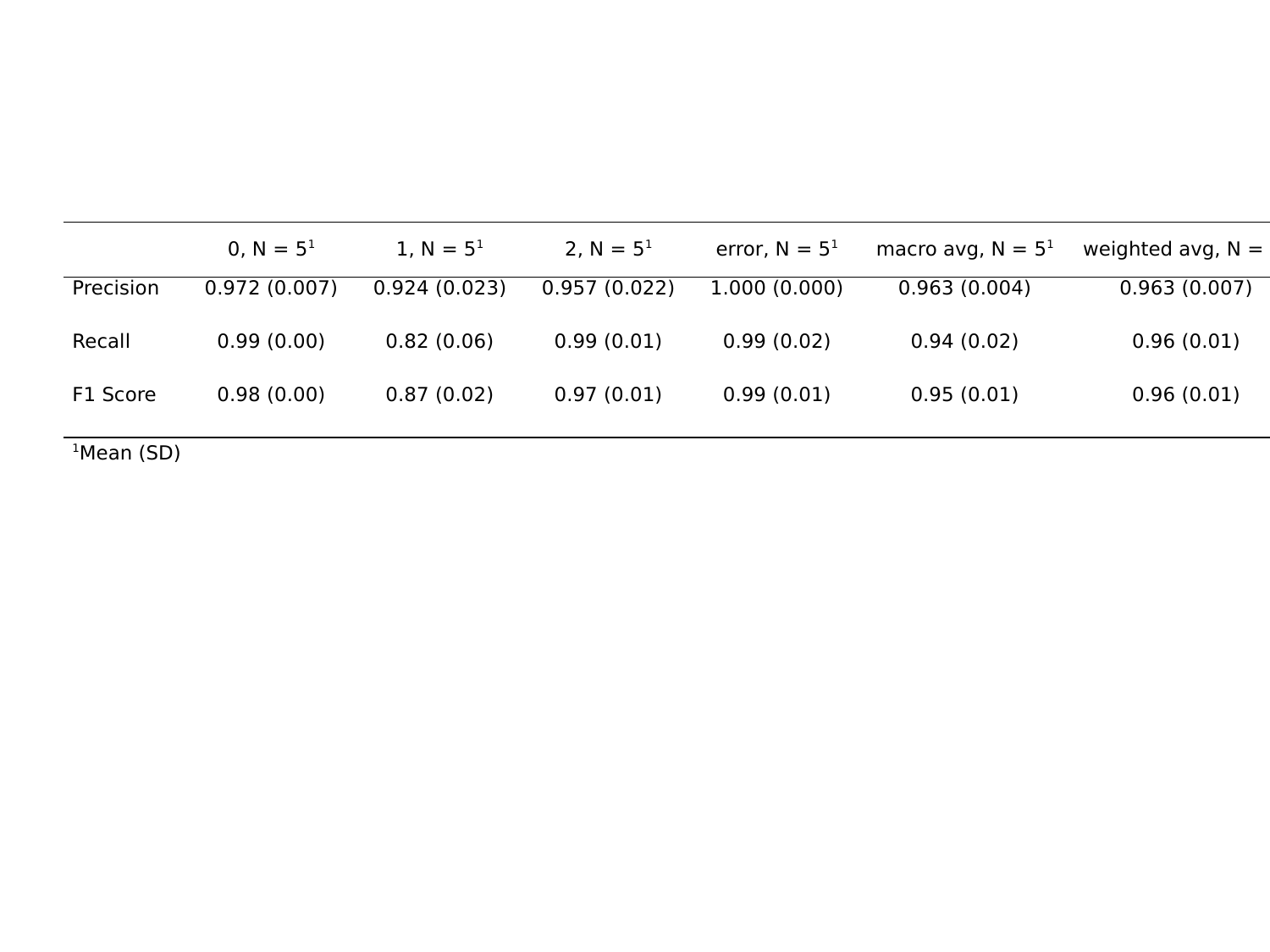

|  | 0, N = 51 | 1, N = 51 | 2, N = 51 | error, N = 51 | macro avg, N = 51 | weighted avg, N = 51 |
| --- | --- | --- | --- | --- | --- | --- |
| Precision | 0.972 (0.007) | 0.924 (0.023) | 0.957 (0.022) | 1.000 (0.000) | 0.963 (0.004) | 0.963 (0.007) |
| Recall | 0.99 (0.00) | 0.82 (0.06) | 0.99 (0.01) | 0.99 (0.02) | 0.94 (0.02) | 0.96 (0.01) |
| F1 Score | 0.98 (0.00) | 0.87 (0.02) | 0.97 (0.01) | 0.99 (0.01) | 0.95 (0.01) | 0.96 (0.01) |
| 1Mean (SD) | 1 | 1 | 1 | 1 | 1 | 1 |